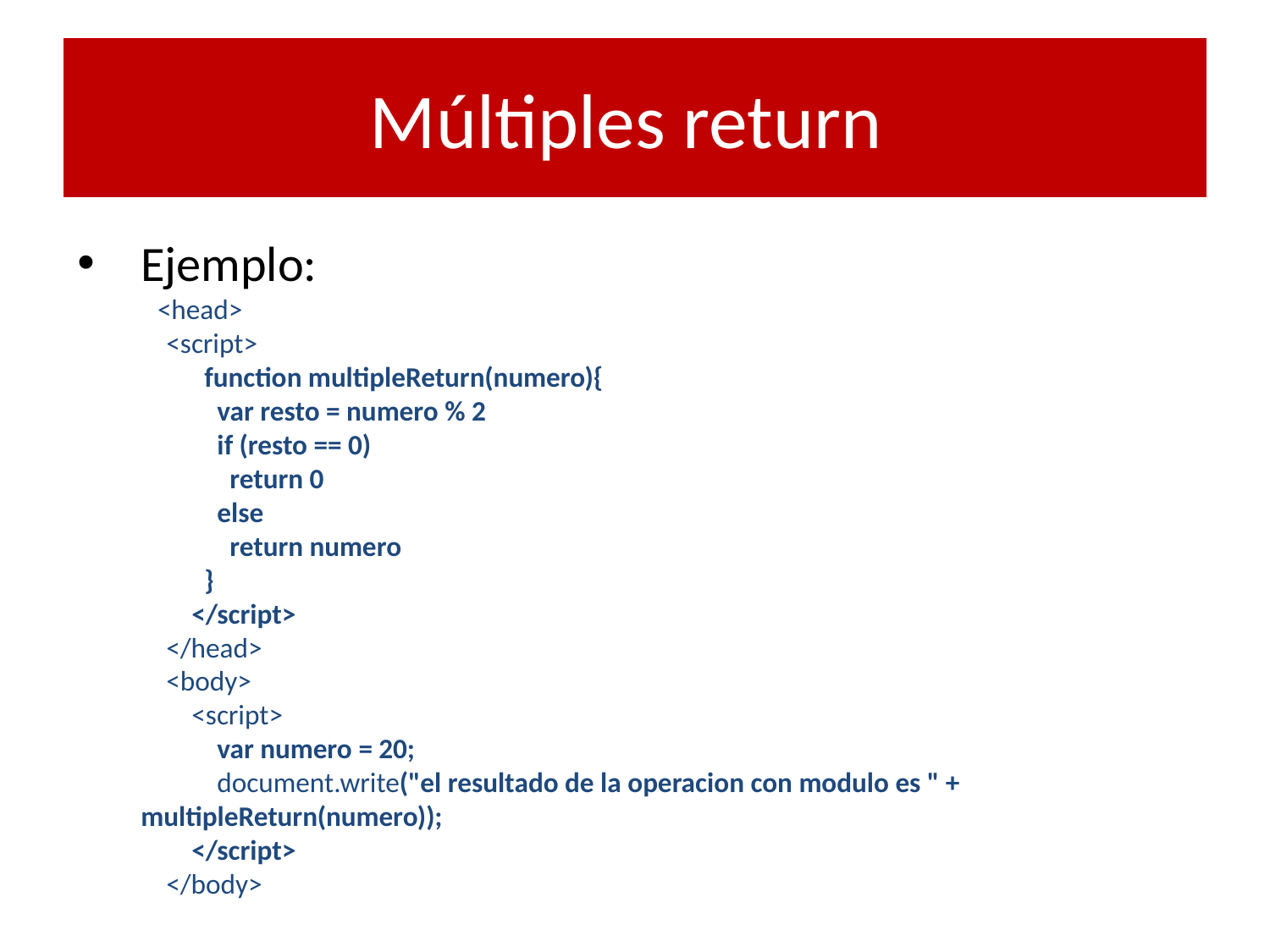

# Múltiples return
Ejemplo:
   <head>
    <script>
          function multipleReturn(numero){
            var resto = numero % 2
            if (resto == 0)
              return 0
            else
              return numero
          }
        </script>
    </head>
    <body>
        <script>
            var numero = 20;
            document.write("el resultado de la operacion con modulo es " + multipleReturn(numero));
        </script>
    </body>